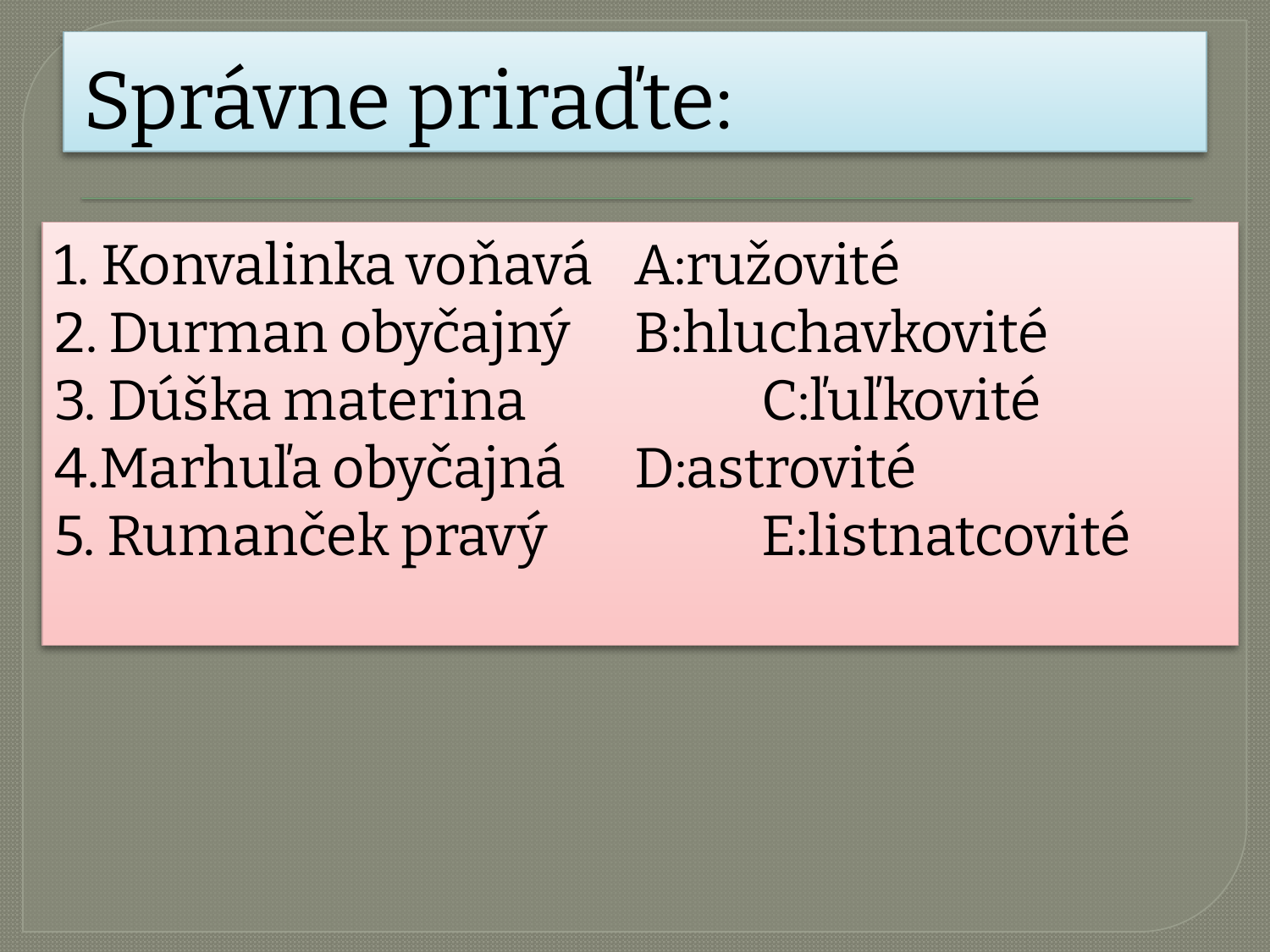

# Správne priraďte:
1. Konvalinka voňavá	A:ružovité
2. Durman obyčajný	B:hluchavkovité
3. Dúška materina		C:ľuľkovité
4.Marhuľa obyčajná	D:astrovité
5. Rumanček pravý		E:listnatcovité